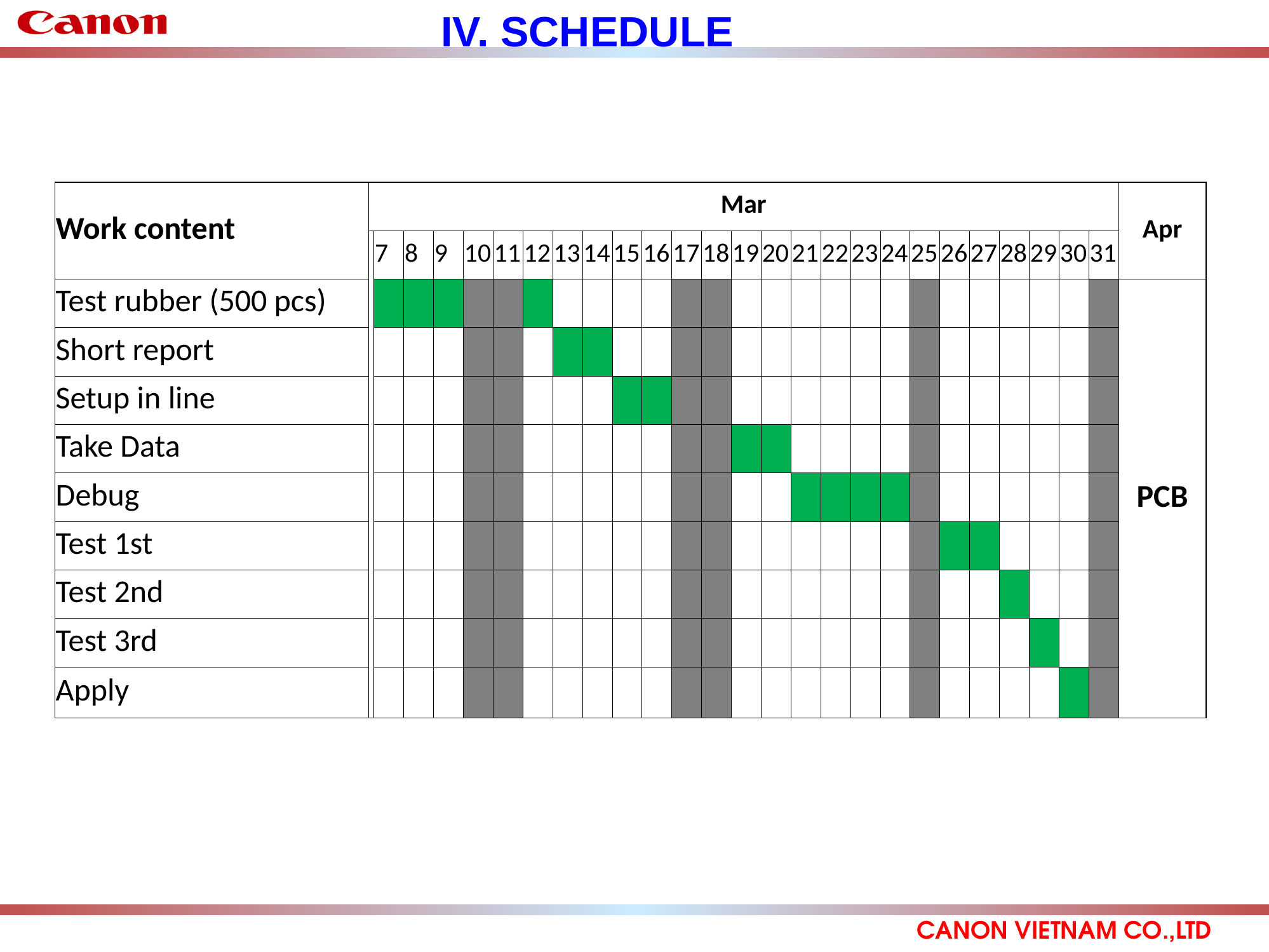

IV. SCHEDULE
| Work content | Mar |  |  |  |  |  |  |  |  |  |  |  |  |  |  |  |  |  |  |  |  |  |  |  |  |  | Apr |
| --- | --- | --- | --- | --- | --- | --- | --- | --- | --- | --- | --- | --- | --- | --- | --- | --- | --- | --- | --- | --- | --- | --- | --- | --- | --- | --- | --- |
|  |  | 7 | 8 | 9 | 10 | 11 | 12 | 13 | 14 | 15 | 16 | 17 | 18 | 19 | 20 | 21 | 22 | 23 | 24 | 25 | 26 | 27 | 28 | 29 | 30 | 31 |  |
| Test rubber (500 pcs) |  |  |  |  |  |  |  |  |  |  |  |  |  |  |  |  |  |  |  |  |  |  |  |  |  |  | PCB |
| Short report |  |  |  |  |  |  |  |  |  |  |  |  |  |  |  |  |  |  |  |  |  |  |  |  |  |  |  |
| Setup in line |  |  |  |  |  |  |  |  |  |  |  |  |  |  |  |  |  |  |  |  |  |  |  |  |  |  |  |
| Take Data |  |  |  |  |  |  |  |  |  |  |  |  |  |  |  |  |  |  |  |  |  |  |  |  |  |  |  |
| Debug |  |  |  |  |  |  |  |  |  |  |  |  |  |  |  |  |  |  |  |  |  |  |  |  |  |  |  |
| Test 1st |  |  |  |  |  |  |  |  |  |  |  |  |  |  |  |  |  |  |  |  |  |  |  |  |  |  |  |
| Test 2nd |  |  |  |  |  |  |  |  |  |  |  |  |  |  |  |  |  |  |  |  |  |  |  |  |  |  |  |
| Test 3rd |  |  |  |  |  |  |  |  |  |  |  |  |  |  |  |  |  |  |  |  |  |  |  |  |  |  |  |
| Apply |  |  |  |  |  |  |  |  |  |  |  |  |  |  |  |  |  |  |  |  |  |  |  |  |  |  |  |